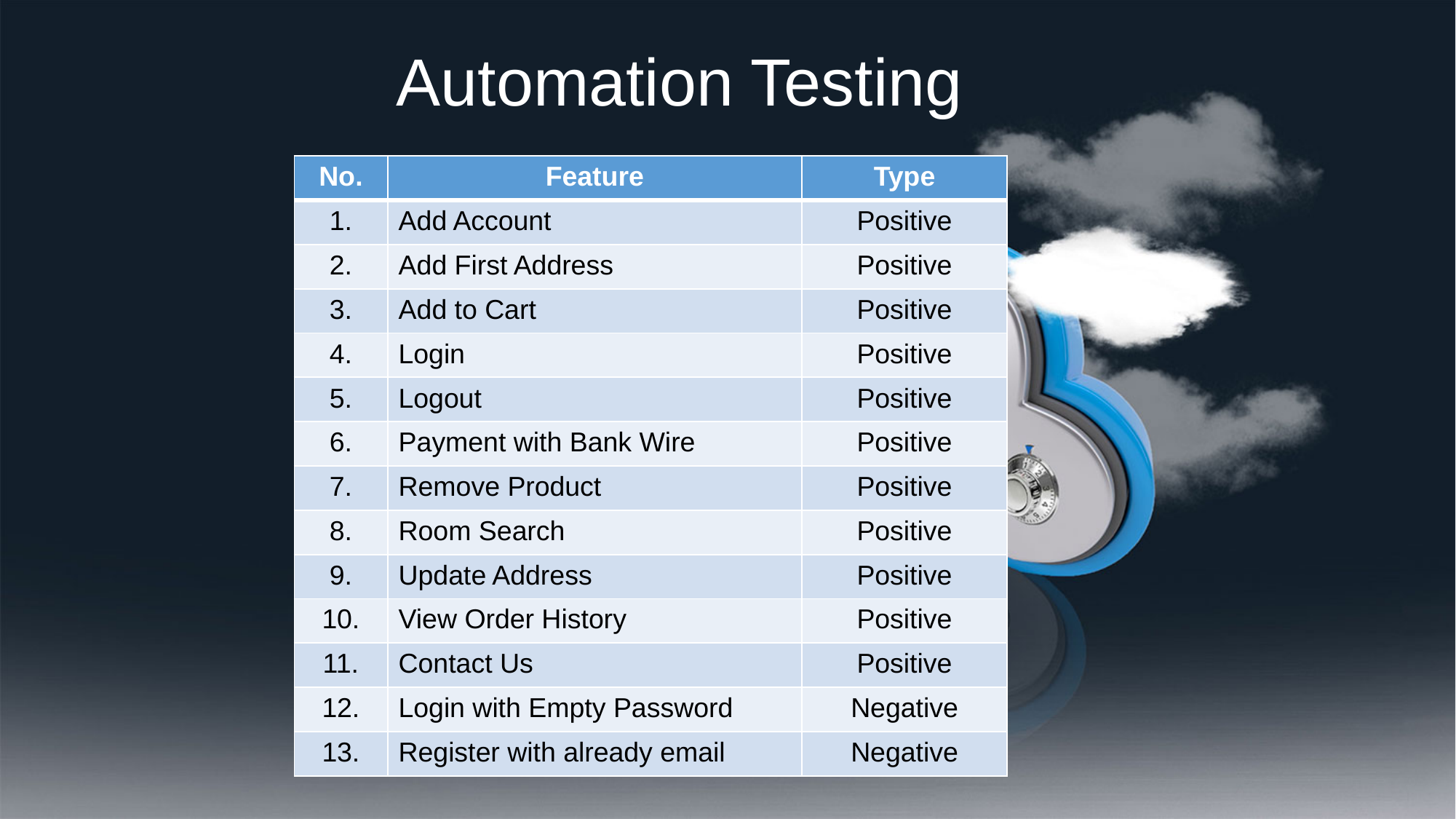

Automation Testing
| No. | Feature | Type |
| --- | --- | --- |
| 1. | Add Account | Positive |
| 2. | Add First Address | Positive |
| 3. | Add to Cart | Positive |
| 4. | Login | Positive |
| 5. | Logout | Positive |
| 6. | Payment with Bank Wire | Positive |
| 7. | Remove Product | Positive |
| 8. | Room Search | Positive |
| 9. | Update Address | Positive |
| 10. | View Order History | Positive |
| 11. | Contact Us | Positive |
| 12. | Login with Empty Password | Negative |
| 13. | Register with already email | Negative |